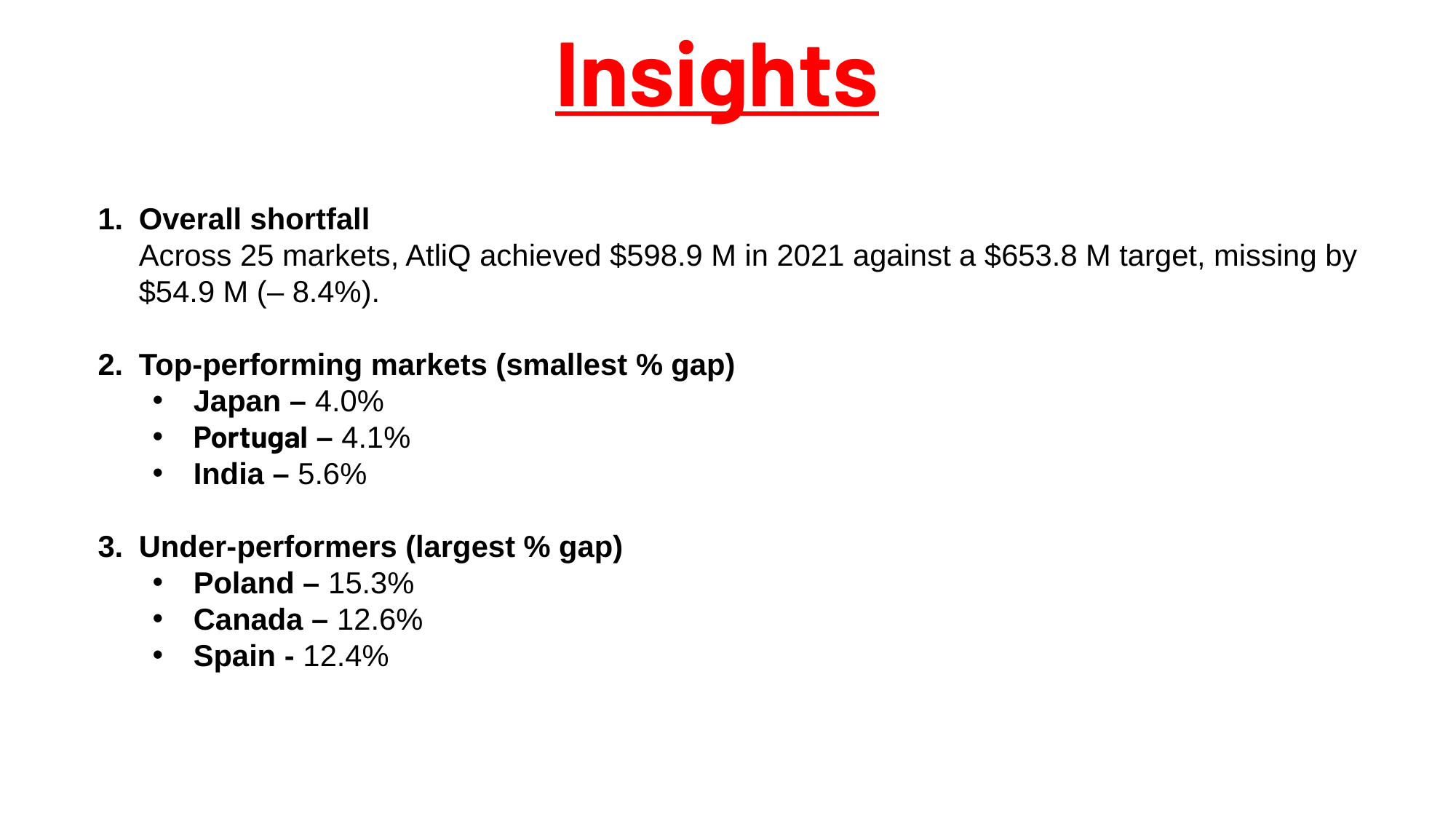

# Insights
Overall shortfall
Across 25 markets, AtliQ achieved $598.9 M in 2021 against a $653.8 M target, missing by $54.9 M (– 8.4%).
Top-performing markets (smallest % gap)
Japan – 4.0%
Portugal – 4.1%
India – 5.6%
Under-performers (largest % gap)
Poland – 15.3%
Canada – 12.6%
Spain - 12.4%